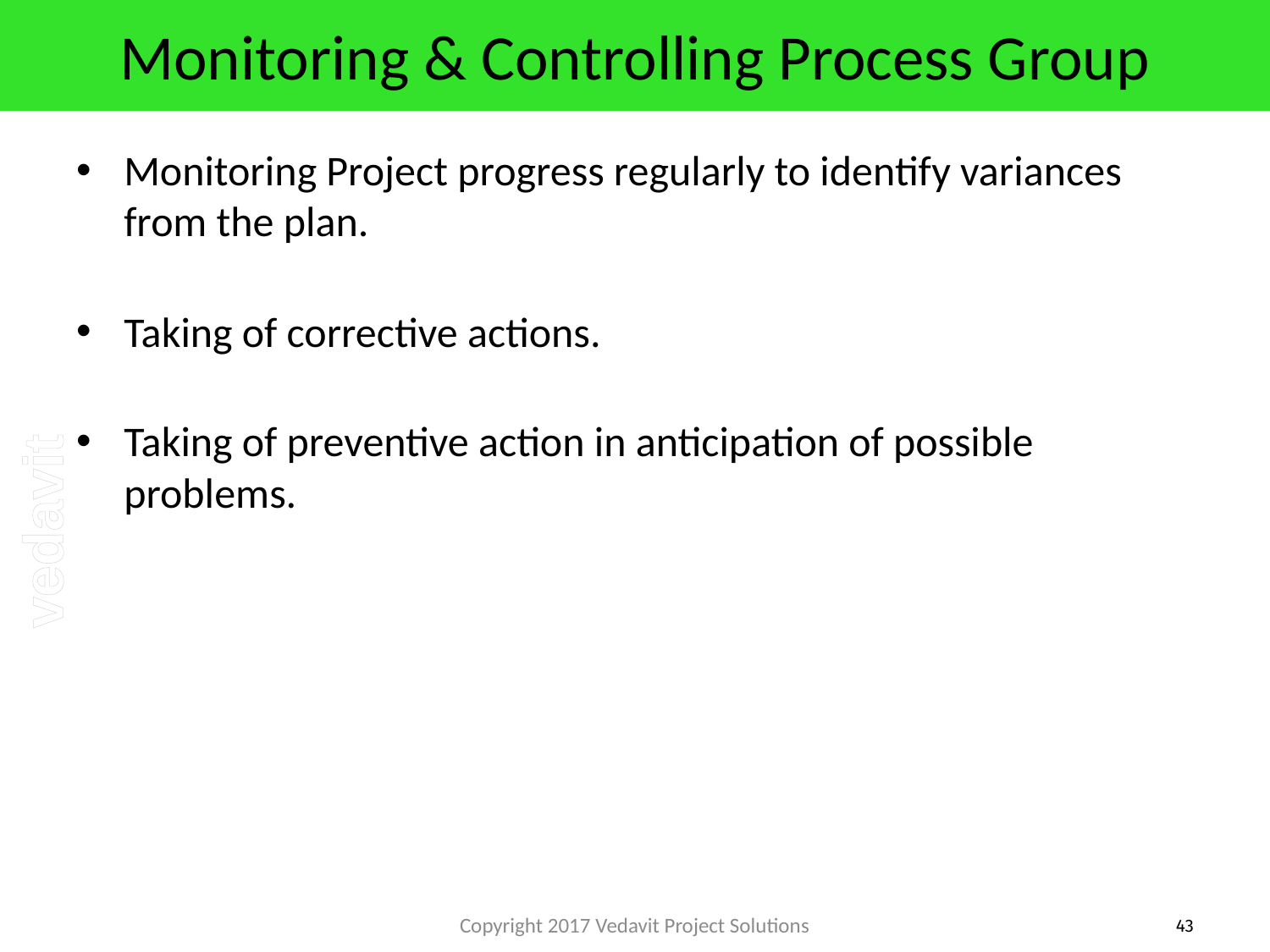

# Monitoring & Controlling Process Group
Monitoring Project progress regularly to identify variances from the plan.
Taking of corrective actions.
Taking of preventive action in anticipation of possible problems.
Copyright 2017 Vedavit Project Solutions
43